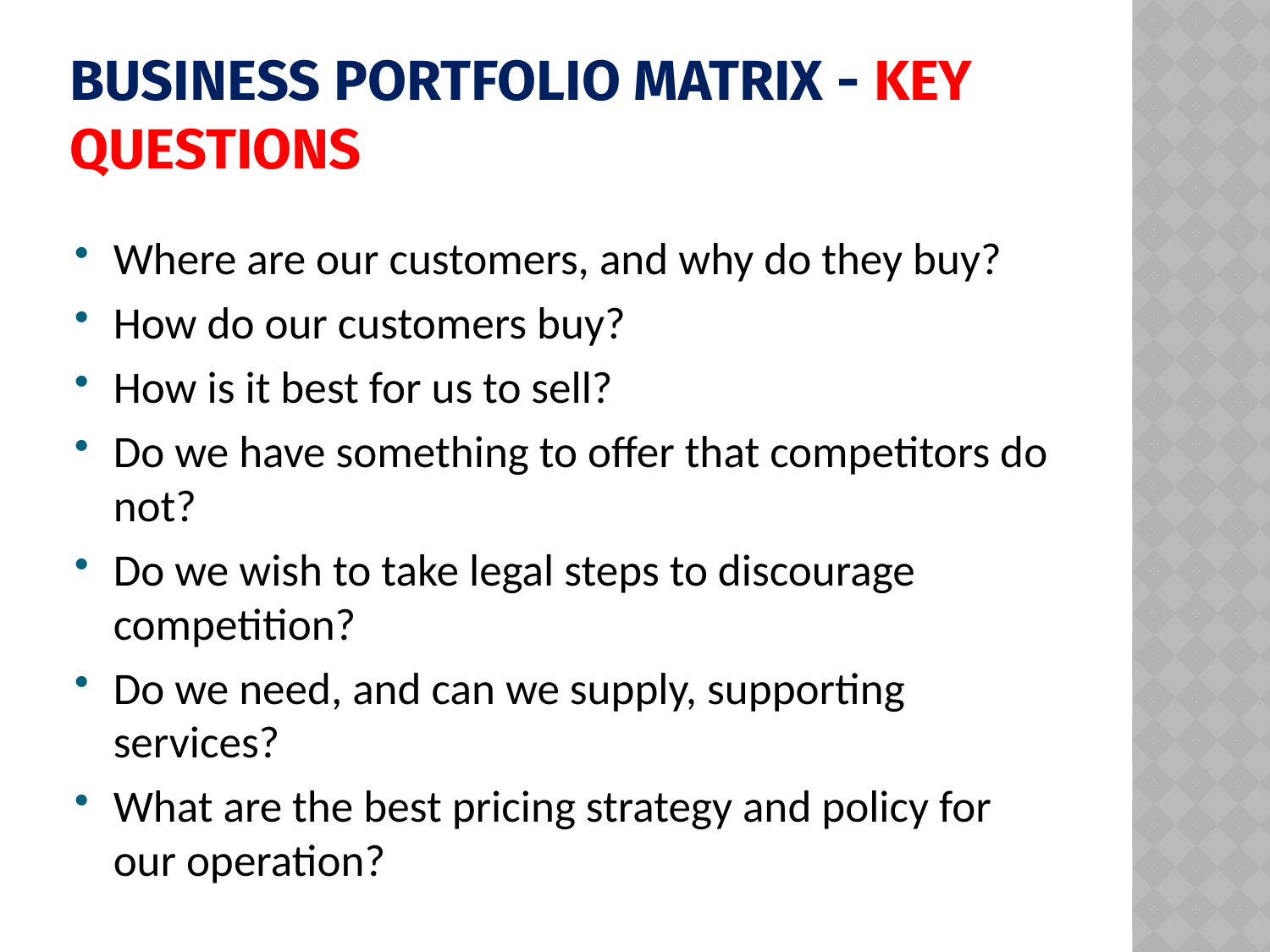

# BUSINESS PORTFOLIO MATRIX - KEY QUESTIONS
Where are our customers, and why do they buy?
How do our customers buy?
How is it best for us to sell?
Do we have something to offer that competitors do not?
Do we wish to take legal steps to discourage competition?
Do we need, and can we supply, supporting services?
What are the best pricing strategy and policy for our operation?